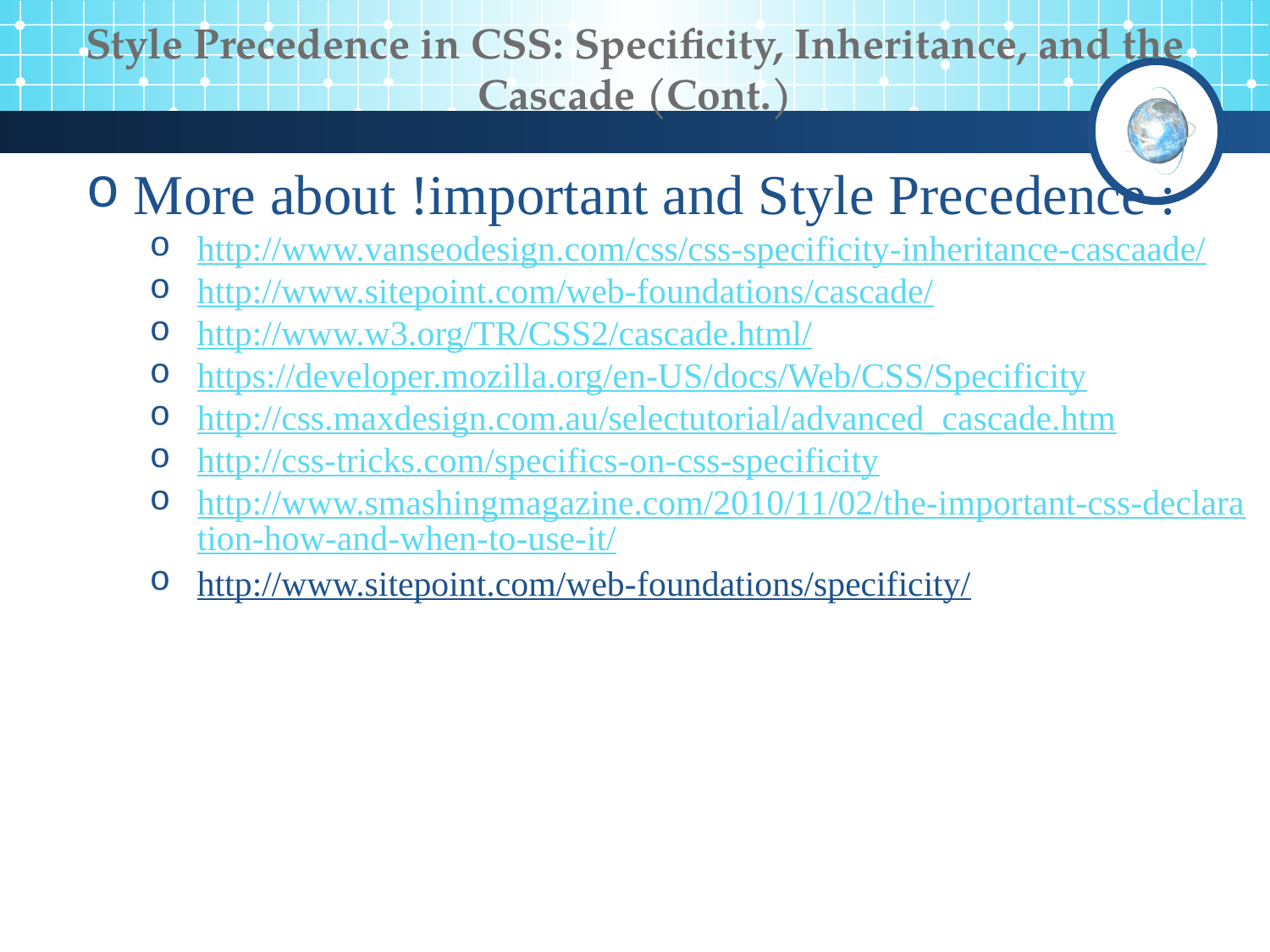

# Style Precedence in CSS: Specificity, Inheritance, and the Cascade (Cont.)
More about !important and Style Precedence :
http://www.vanseodesign.com/css/css-specificity-inheritance-cascaade/
http://www.sitepoint.com/web-foundations/cascade/
http://www.w3.org/TR/CSS2/cascade.html/
https://developer.mozilla.org/en-US/docs/Web/CSS/Specificity
http://css.maxdesign.com.au/selectutorial/advanced_cascade.htm
http://css-tricks.com/specifics-on-css-specificity
http://www.smashingmagazine.com/2010/11/02/the-important-css-declaration-how-and-when-to-use-it/
http://www.sitepoint.com/web-foundations/specificity/